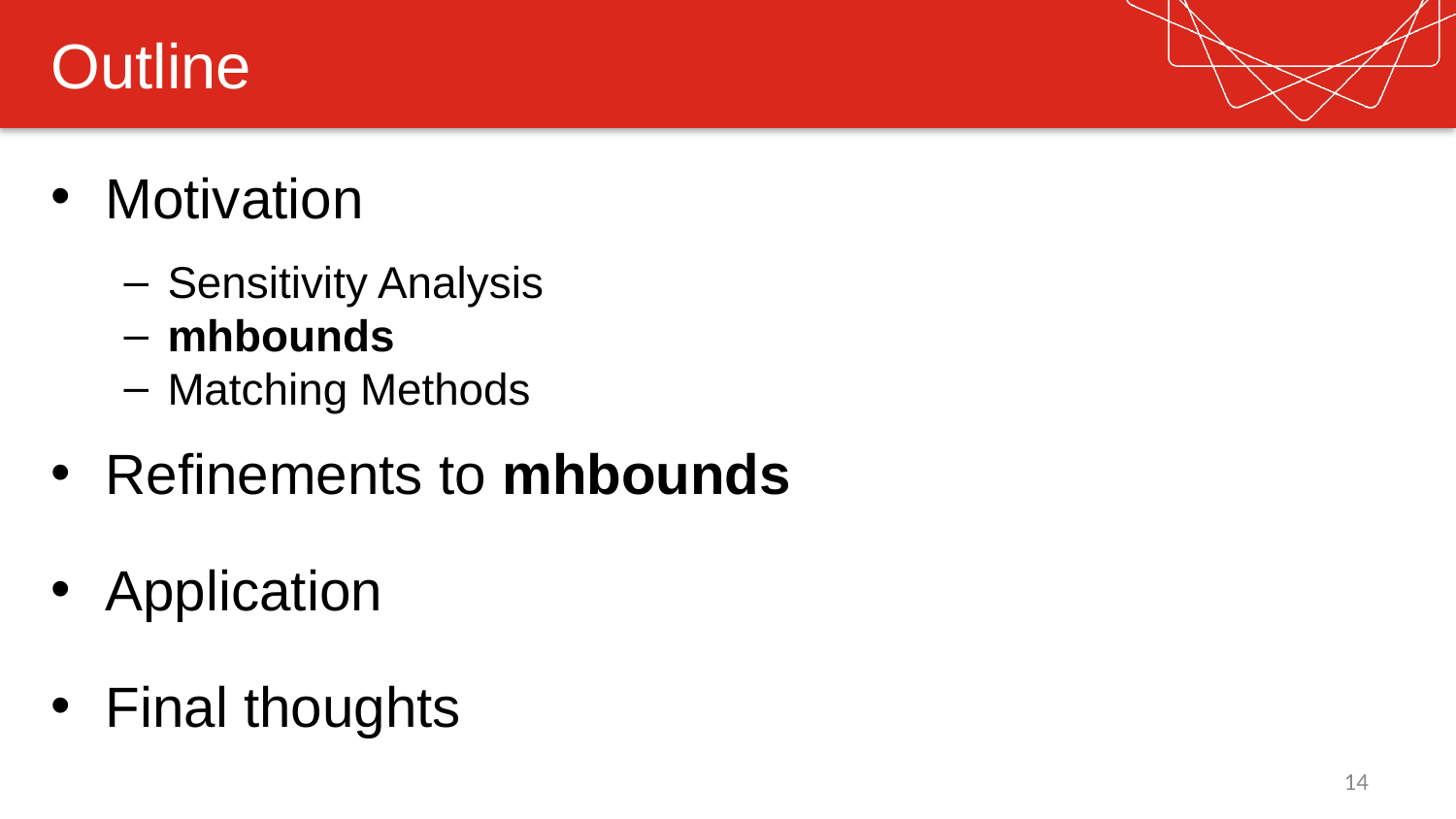

# Outline
Motivation
Sensitivity Analysis
mhbounds
Matching Methods
Refinements to mhbounds
Application
Final thoughts
14